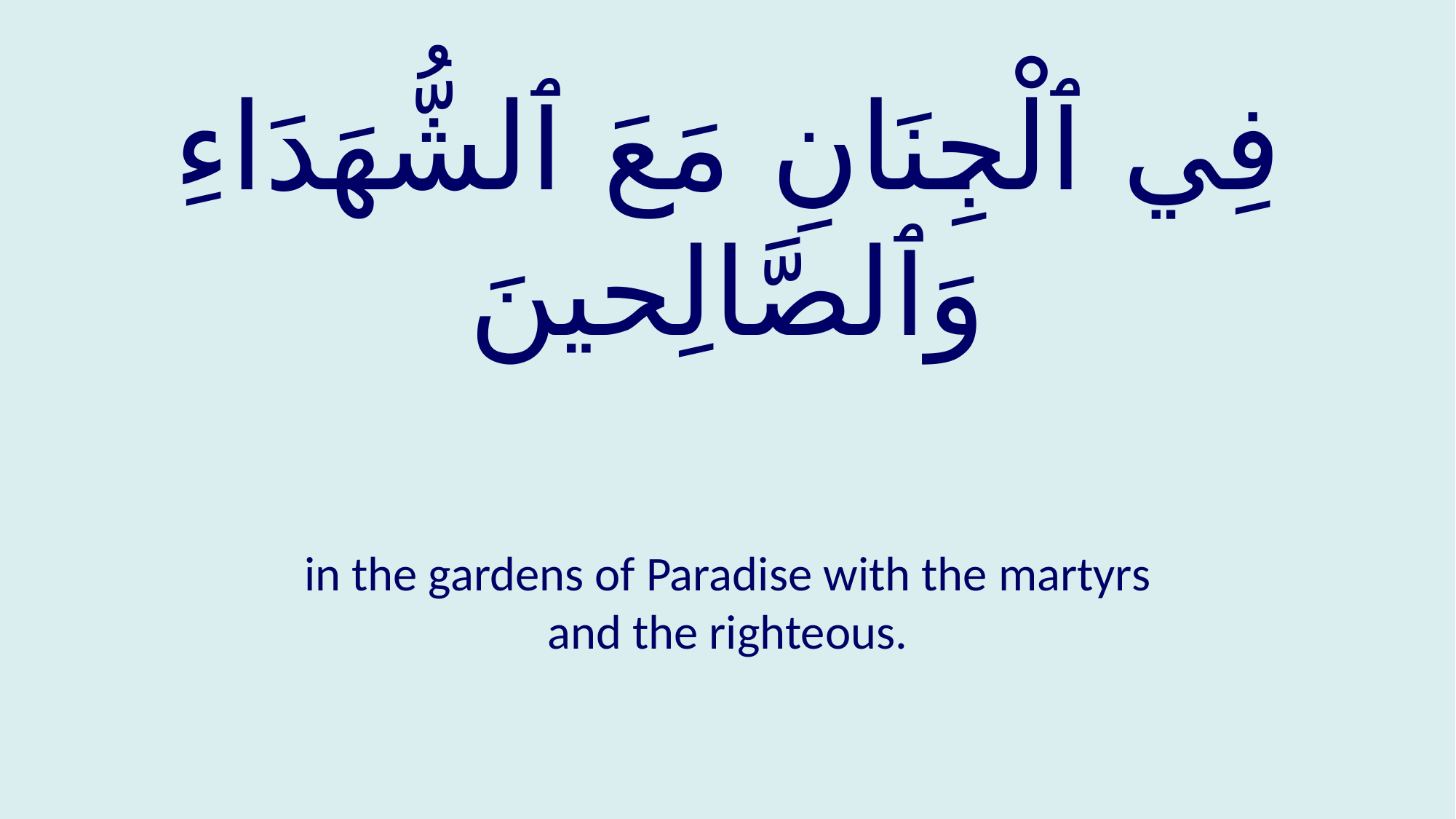

# فِي ٱلْجِنَانِ مَعَ ٱلشُّهَدَاءِ وَٱلصَّالِحينَ
in the gardens of Paradise with the martyrs and the righteous.